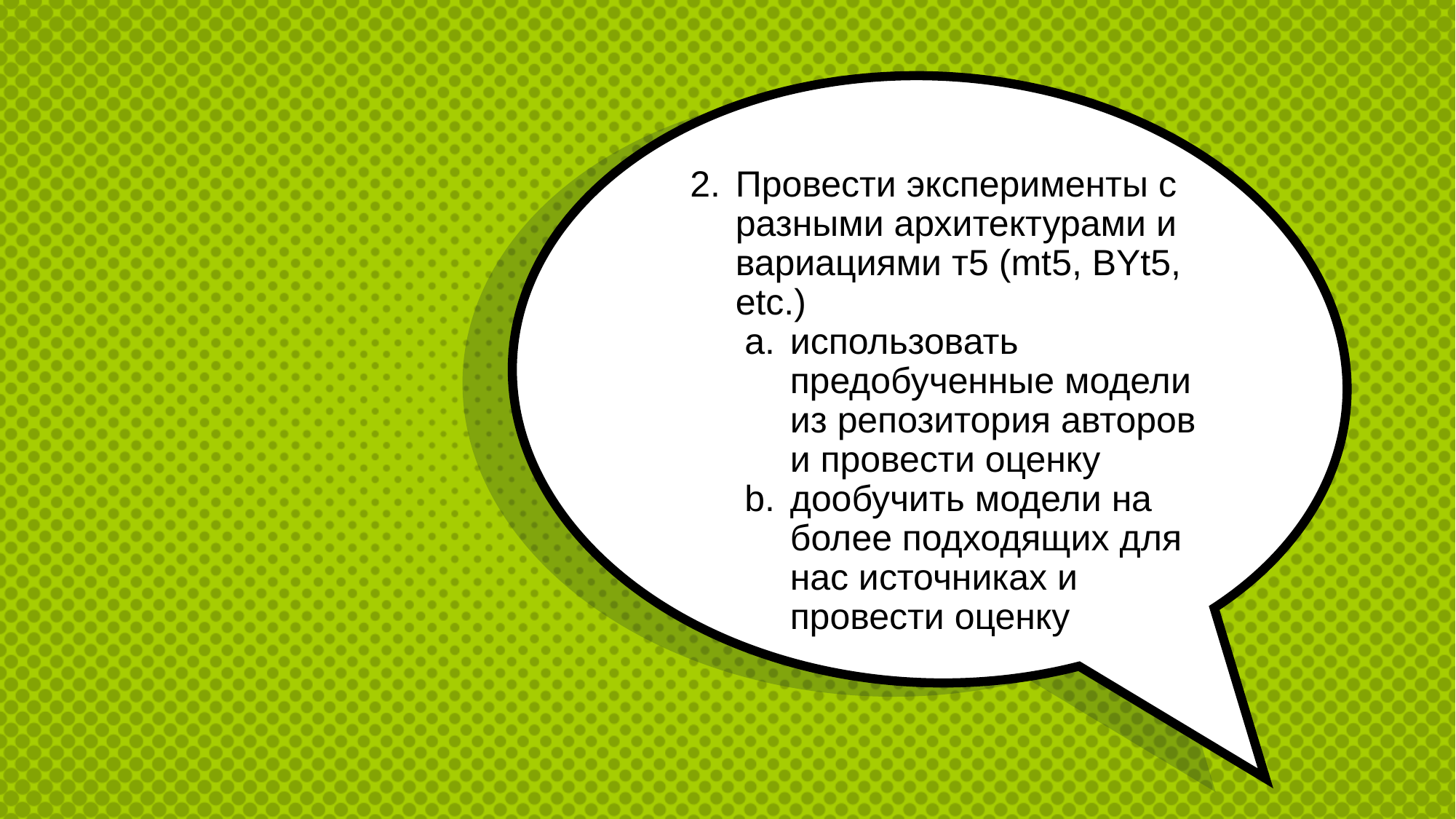

Провести эксперименты с разными архитектурами и вариациями т5 (mt5, BYt5, etc.)
использовать предобученные модели из репозитория авторов и провести оценку
дообучить модели на более подходящих для нас источниках и провести оценку